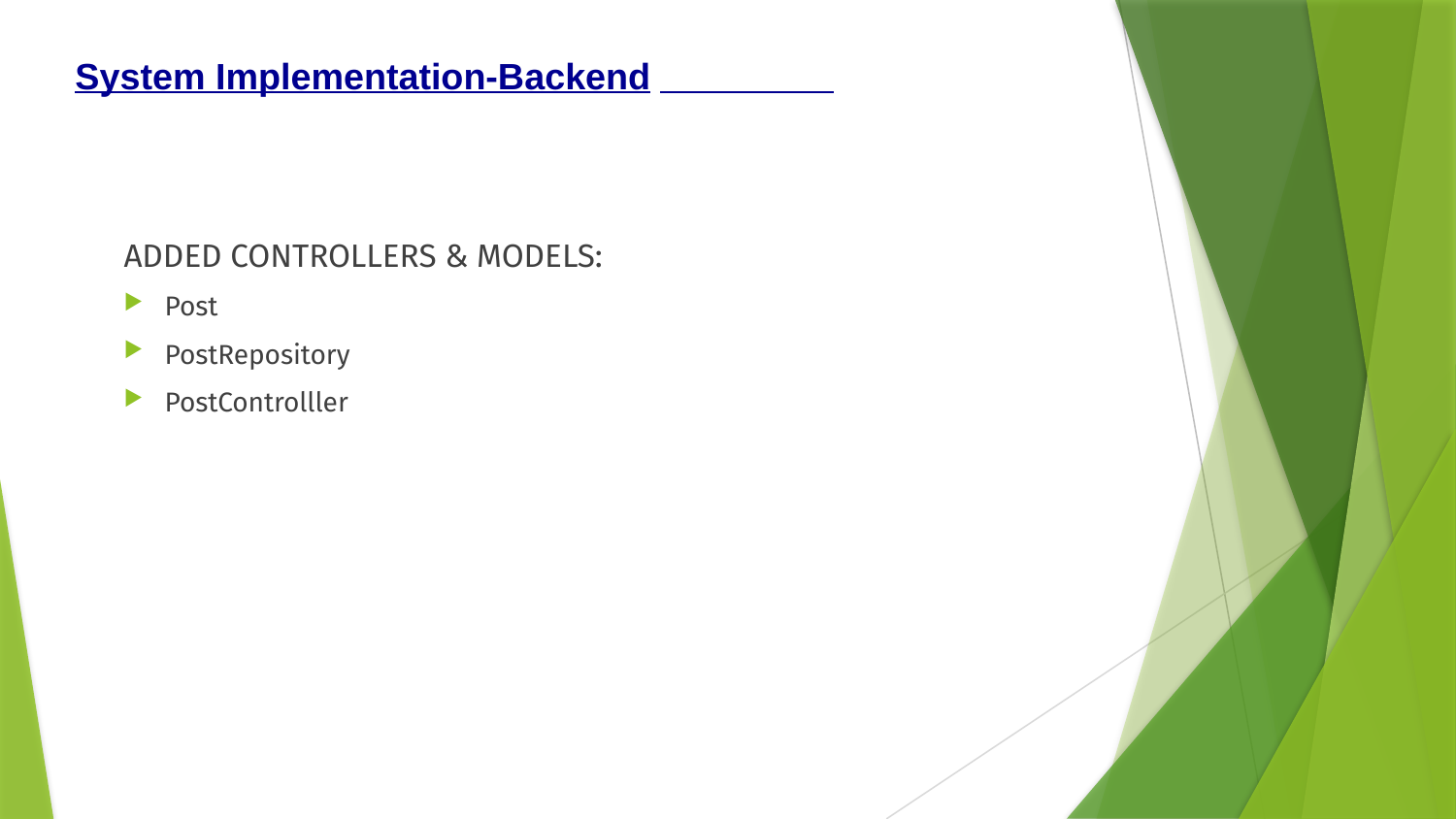

# System Implementation-Backend
ADDED CONTROLLERS & MODELS:
Post
PostRepository
PostControlller